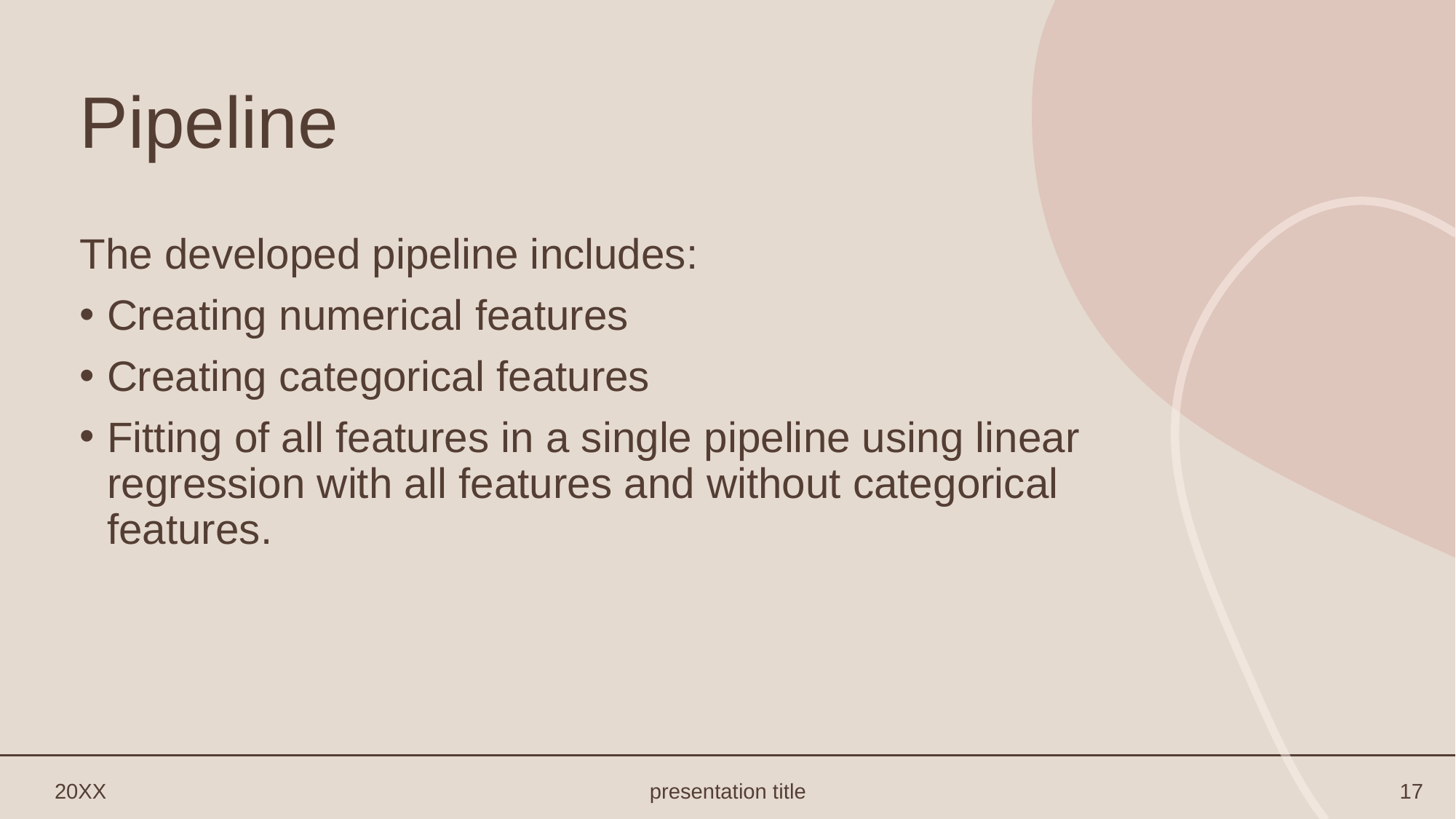

# Pipeline
The developed pipeline includes:
Creating numerical features
Creating categorical features
Fitting of all features in a single pipeline using linear regression with all features and without categorical features.

20XX
presentation title
17